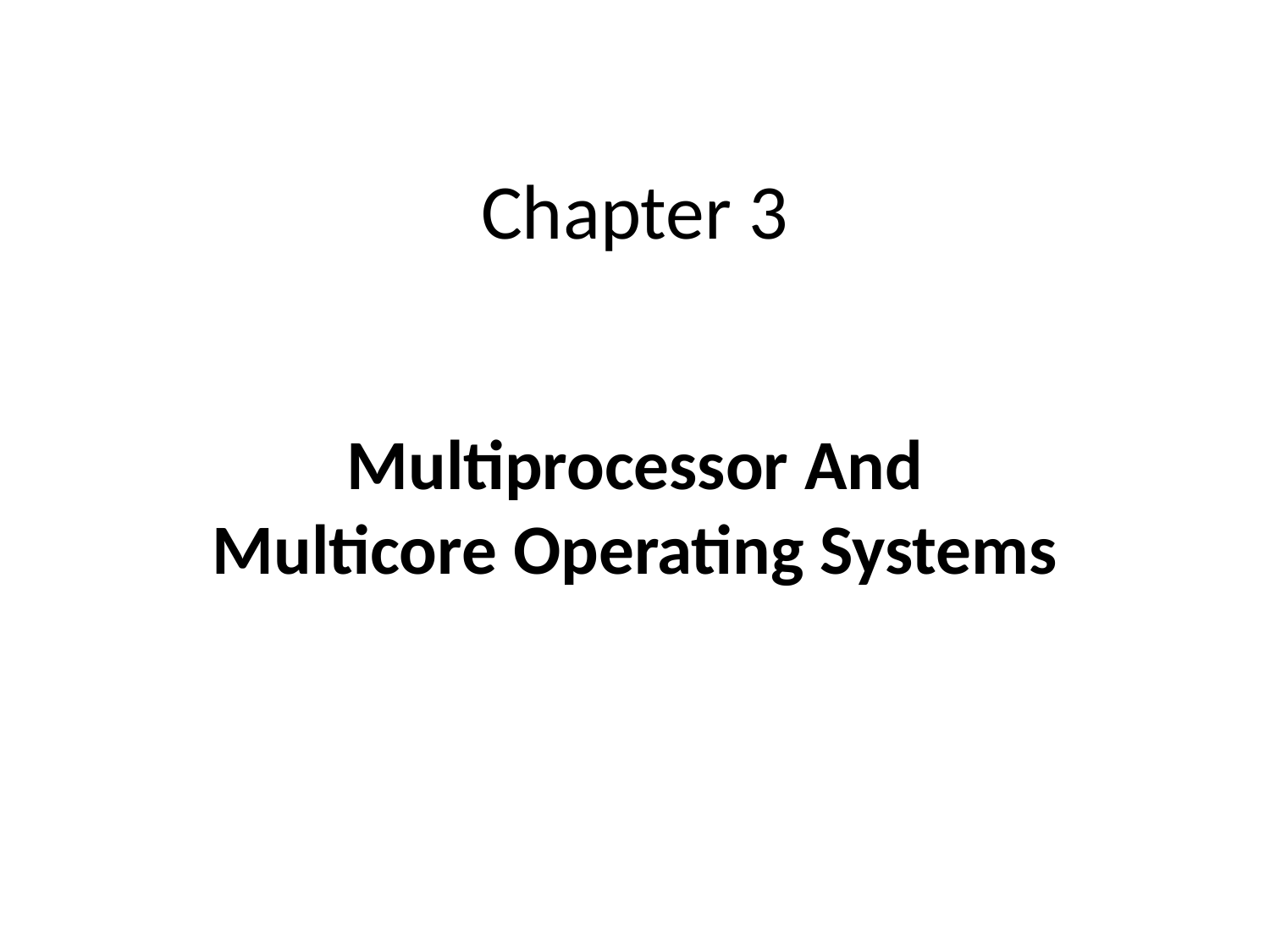

# Chapter 3
Multiprocessor And Multicore Operating Systems